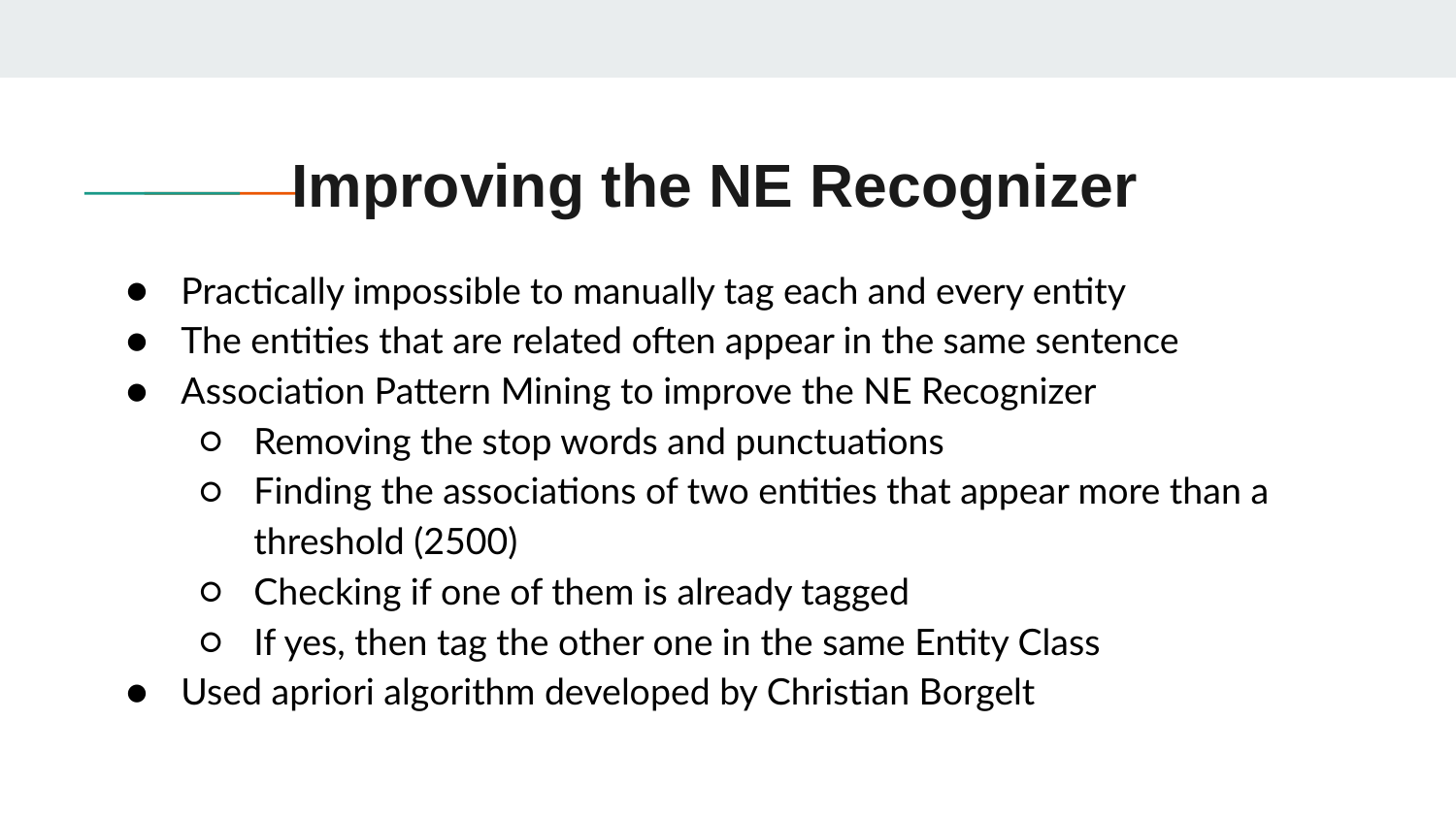

# Improving the NE Recognizer
Practically impossible to manually tag each and every entity
The entities that are related often appear in the same sentence
Association Pattern Mining to improve the NE Recognizer
Removing the stop words and punctuations
Finding the associations of two entities that appear more than a threshold (2500)
Checking if one of them is already tagged
If yes, then tag the other one in the same Entity Class
Used apriori algorithm developed by Christian Borgelt